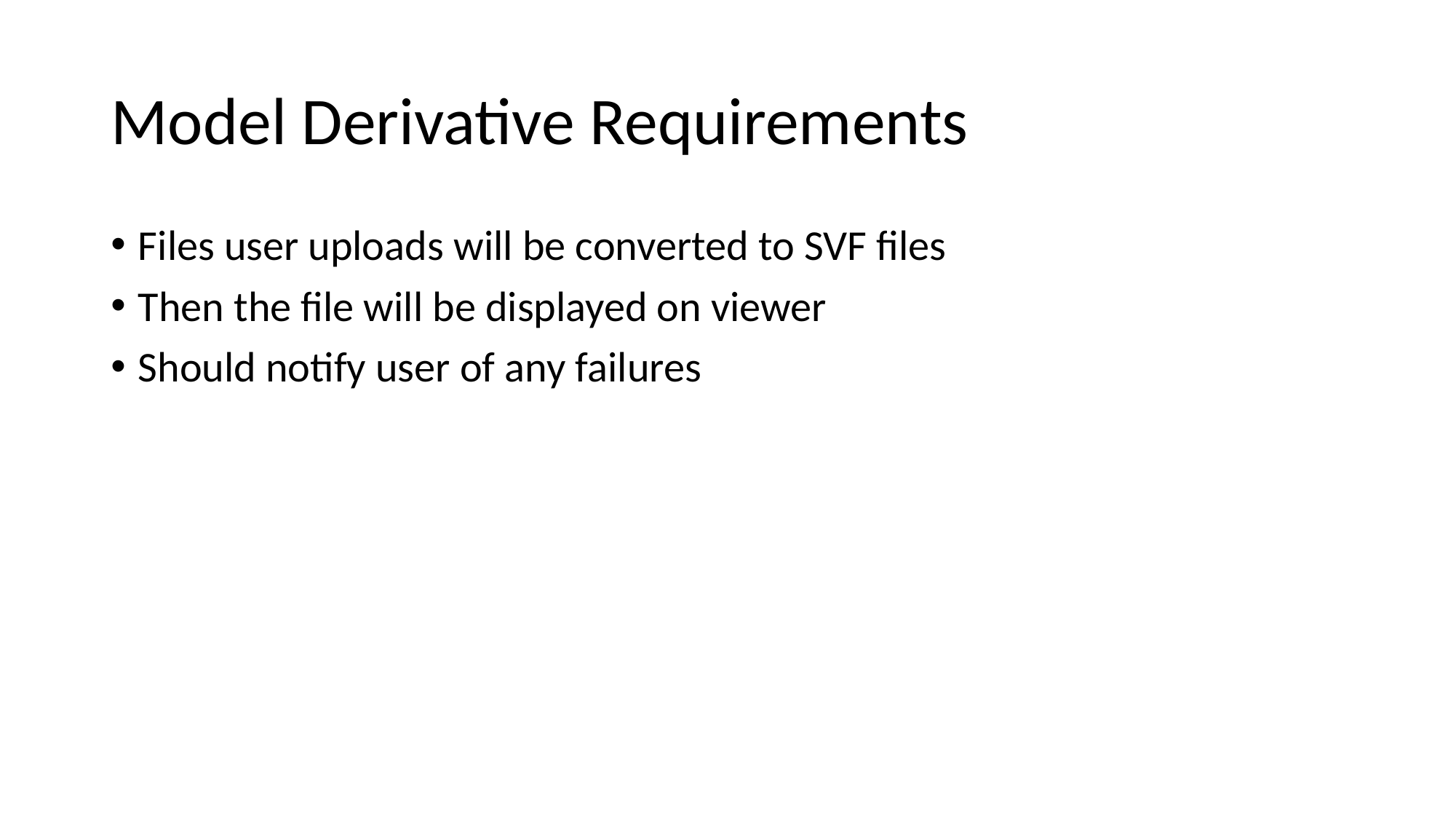

# Model Derivative Requirements
Files user uploads will be converted to SVF files
Then the file will be displayed on viewer
Should notify user of any failures